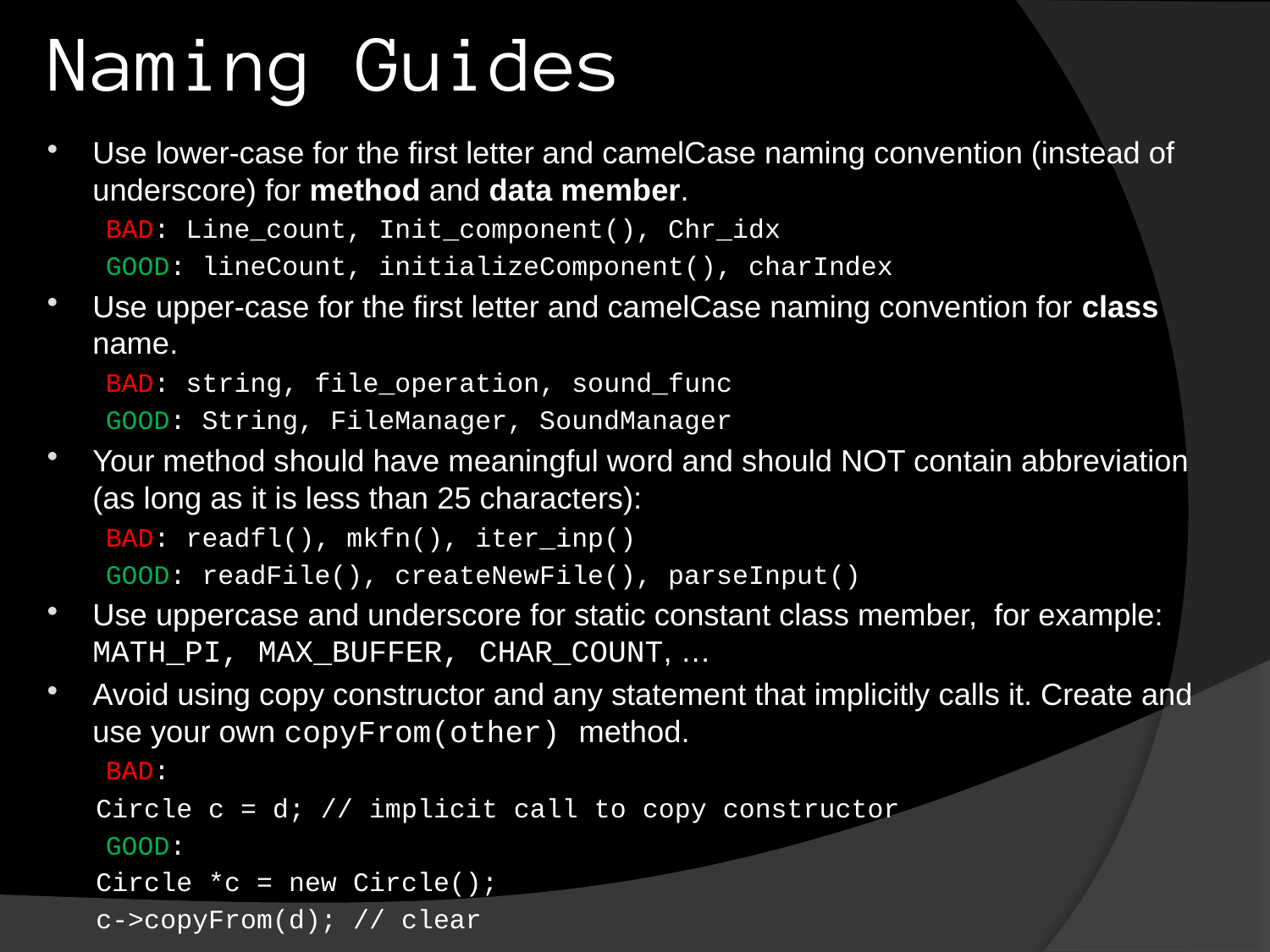

# Naming Guides
Use lower-case for the first letter and camelCase naming convention (instead of underscore) for method and data member.
	BAD: Line_count, Init_component(), Chr_idx
	GOOD: lineCount, initializeComponent(), charIndex
Use upper-case for the first letter and camelCase naming convention for class name.
	BAD: string, file_operation, sound_func
	GOOD: String, FileManager, SoundManager
Your method should have meaningful word and should NOT contain abbreviation (as long as it is less than 25 characters):
	BAD: readfl(), mkfn(), iter_inp()
	GOOD: readFile(), createNewFile(), parseInput()
Use uppercase and underscore for static constant class member,  for example: MATH_PI, MAX_BUFFER, CHAR_COUNT, …
Avoid using copy constructor and any statement that implicitly calls it. Create and use your own copyFrom(other) method.
	BAD:
Circle c = d; // implicit call to copy constructor
	GOOD:
Circle *c = new Circle();
c->copyFrom(d); // clear